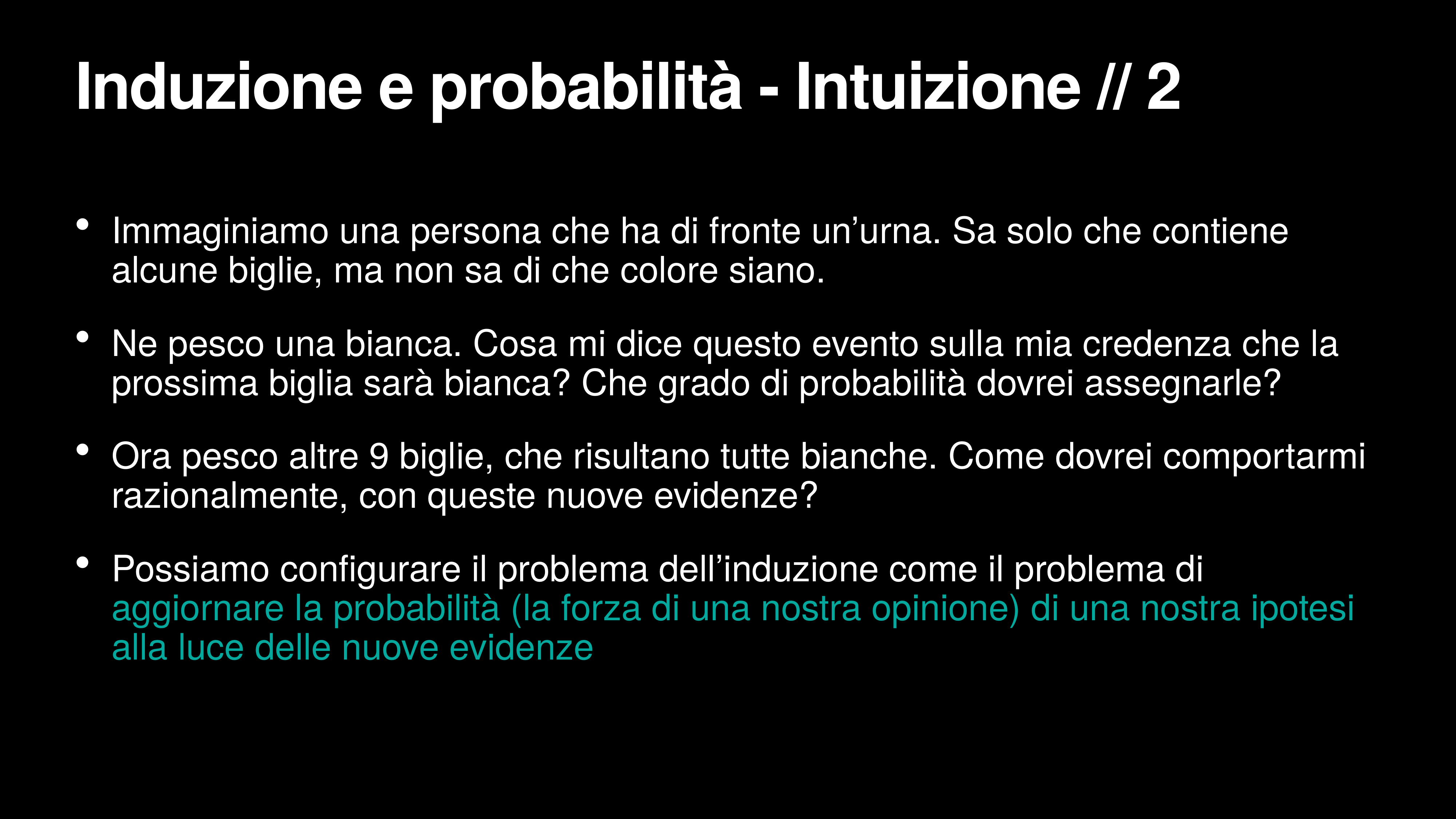

# Induzione e probabilità - Intuizione // 2
Immaginiamo una persona che ha di fronte un’urna. Sa solo che contiene alcune biglie, ma non sa di che colore siano.
Ne pesco una bianca. Cosa mi dice questo evento sulla mia credenza che la prossima biglia sarà bianca? Che grado di probabilità dovrei assegnarle?
Ora pesco altre 9 biglie, che risultano tutte bianche. Come dovrei comportarmi razionalmente, con queste nuove evidenze?
Possiamo configurare il problema dell’induzione come il problema di aggiornare la probabilità (la forza di una nostra opinione) di una nostra ipotesi alla luce delle nuove evidenze